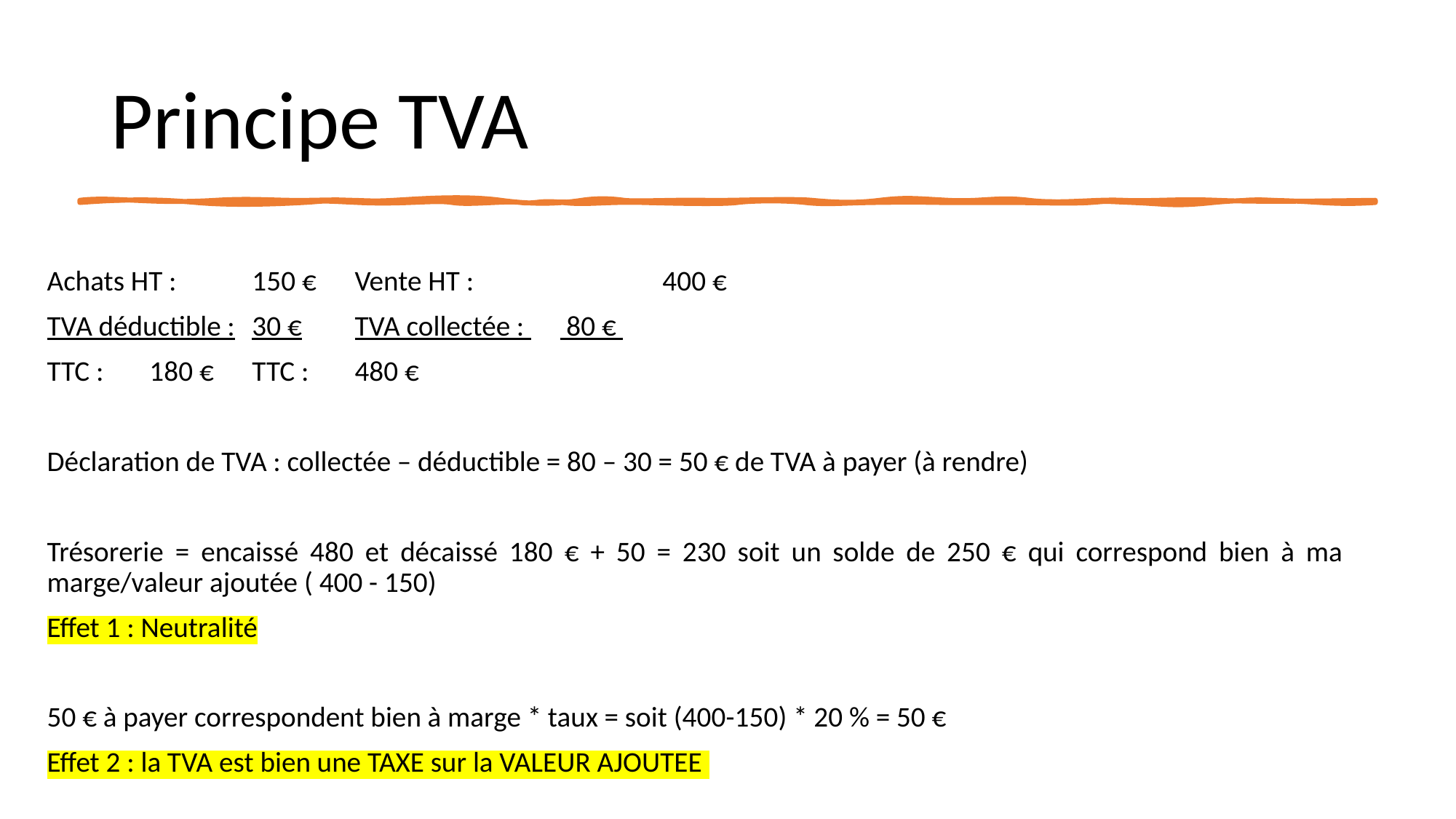

# Principe TVA

Achats HT : 		150 €					Vente HT : 		400 €
TVA déductible :	30 €					TVA collectée : 	 80 €
TTC :		180 €					TTC : 		480 €

Déclaration de TVA : collectée – déductible = 80 – 30 = 50 € de TVA à payer (à rendre)

Trésorerie = encaissé 480 et décaissé 180 € + 50 = 230 soit un solde de 250 € qui correspond bien à ma marge/valeur ajoutée ( 400 - 150)
Effet 1 : Neutralité

50 € à payer correspondent bien à marge * taux = soit (400-150) * 20 % = 50 €
Effet 2 : la TVA est bien une TAXE sur la VALEUR AJOUTEE